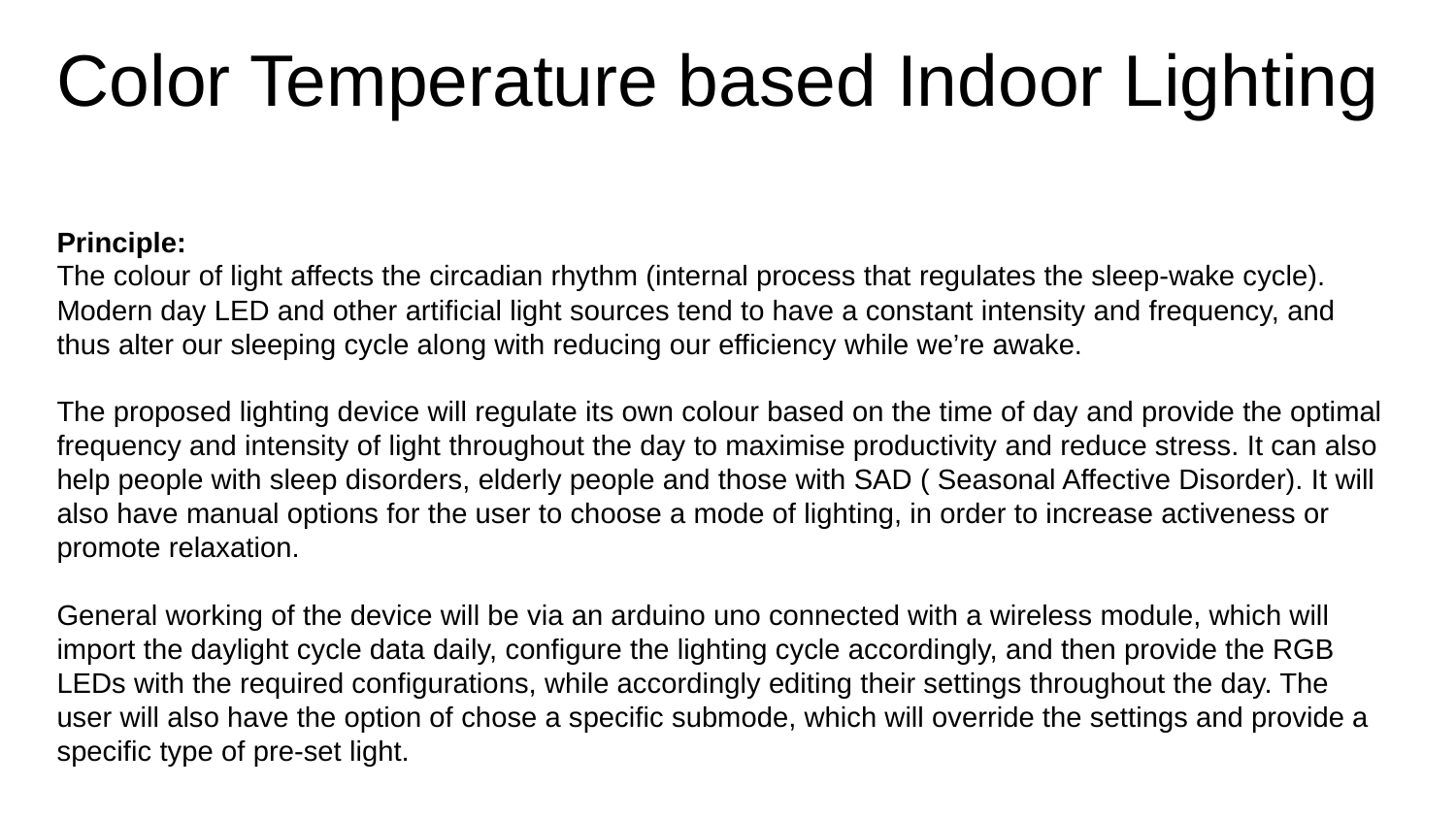

# Color Temperature based Indoor Lighting
Principle:
The colour of light affects the circadian rhythm (internal process that regulates the sleep-wake cycle).
Modern day LED and other artificial light sources tend to have a constant intensity and frequency, and thus alter our sleeping cycle along with reducing our efficiency while we’re awake.

The proposed lighting device will regulate its own colour based on the time of day and provide the optimal frequency and intensity of light throughout the day to maximise productivity and reduce stress. It can also help people with sleep disorders, elderly people and those with SAD ( Seasonal Affective Disorder). It will also have manual options for the user to choose a mode of lighting, in order to increase activeness or promote relaxation.

General working of the device will be via an arduino uno connected with a wireless module, which will import the daylight cycle data daily, configure the lighting cycle accordingly, and then provide the RGB LEDs with the required configurations, while accordingly editing their settings throughout the day. The user will also have the option of chose a specific submode, which will override the settings and provide a specific type of pre-set light.